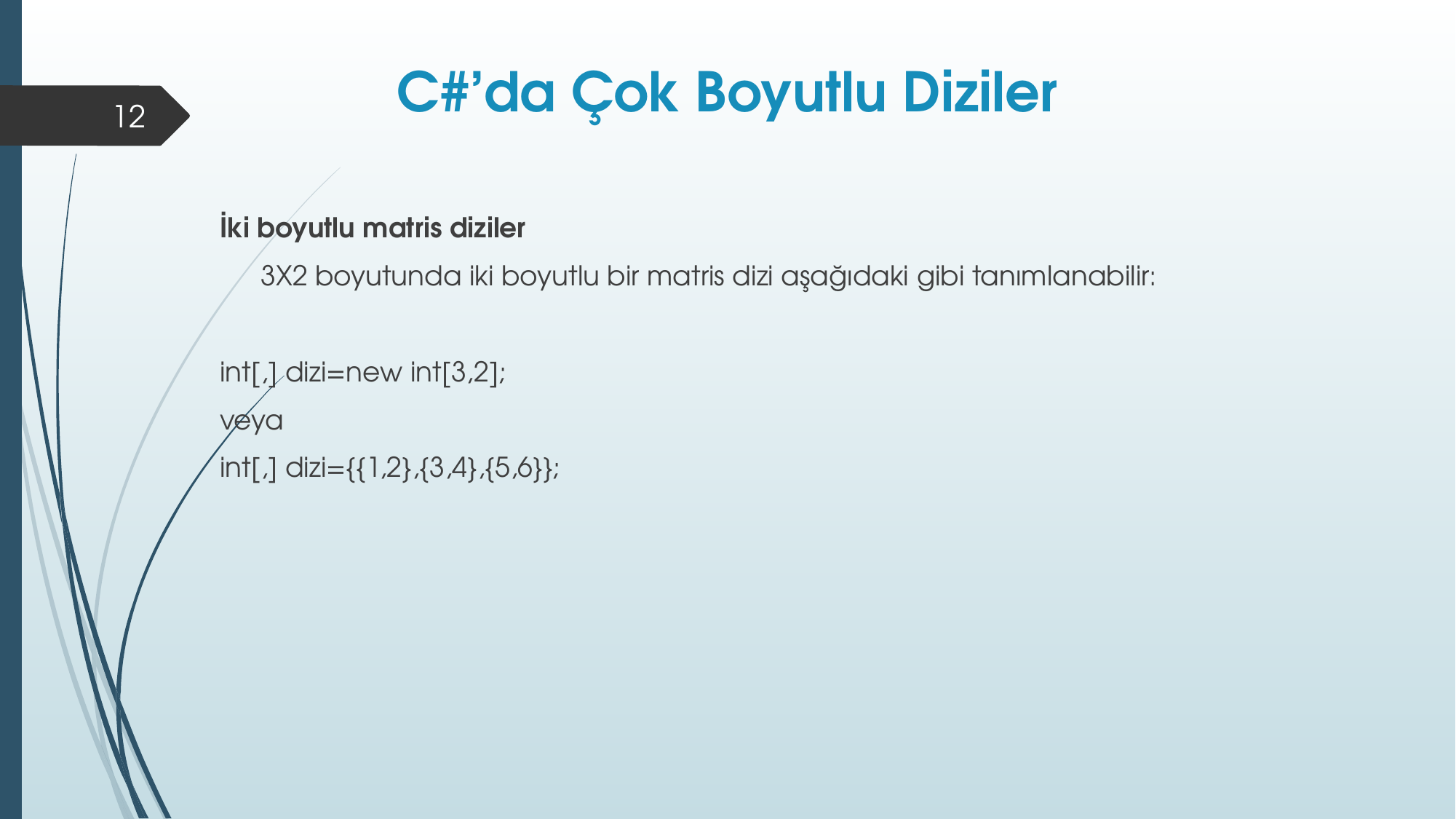

# C#’da Çok Boyutlu Diziler
12
İki boyutlu matris diziler
	3X2 boyutunda iki boyutlu bir matris dizi aşağıdaki gibi tanımlanabilir:

int[,] dizi=new int[3,2];
veya
int[,] dizi={{1,2},{3,4},{5,6}};